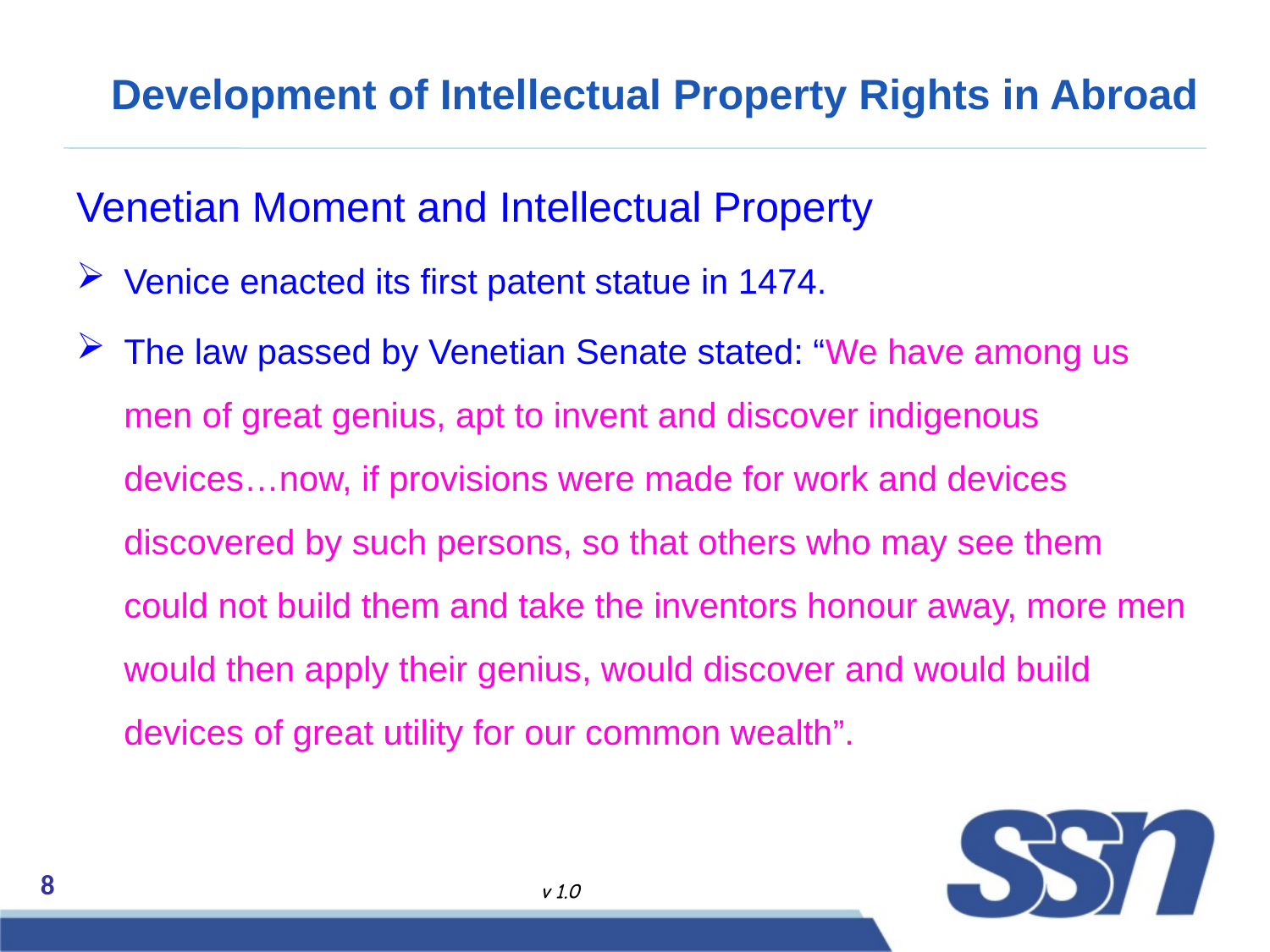

# Development of Intellectual Property Rights in Abroad
Venetian Moment and Intellectual Property
Venice enacted its first patent statue in 1474.
The law passed by Venetian Senate stated: “We have among us men of great genius, apt to invent and discover indigenous devices…now, if provisions were made for work and devices discovered by such persons, so that others who may see them could not build them and take the inventors honour away, more men would then apply their genius, would discover and would build devices of great utility for our common wealth”.